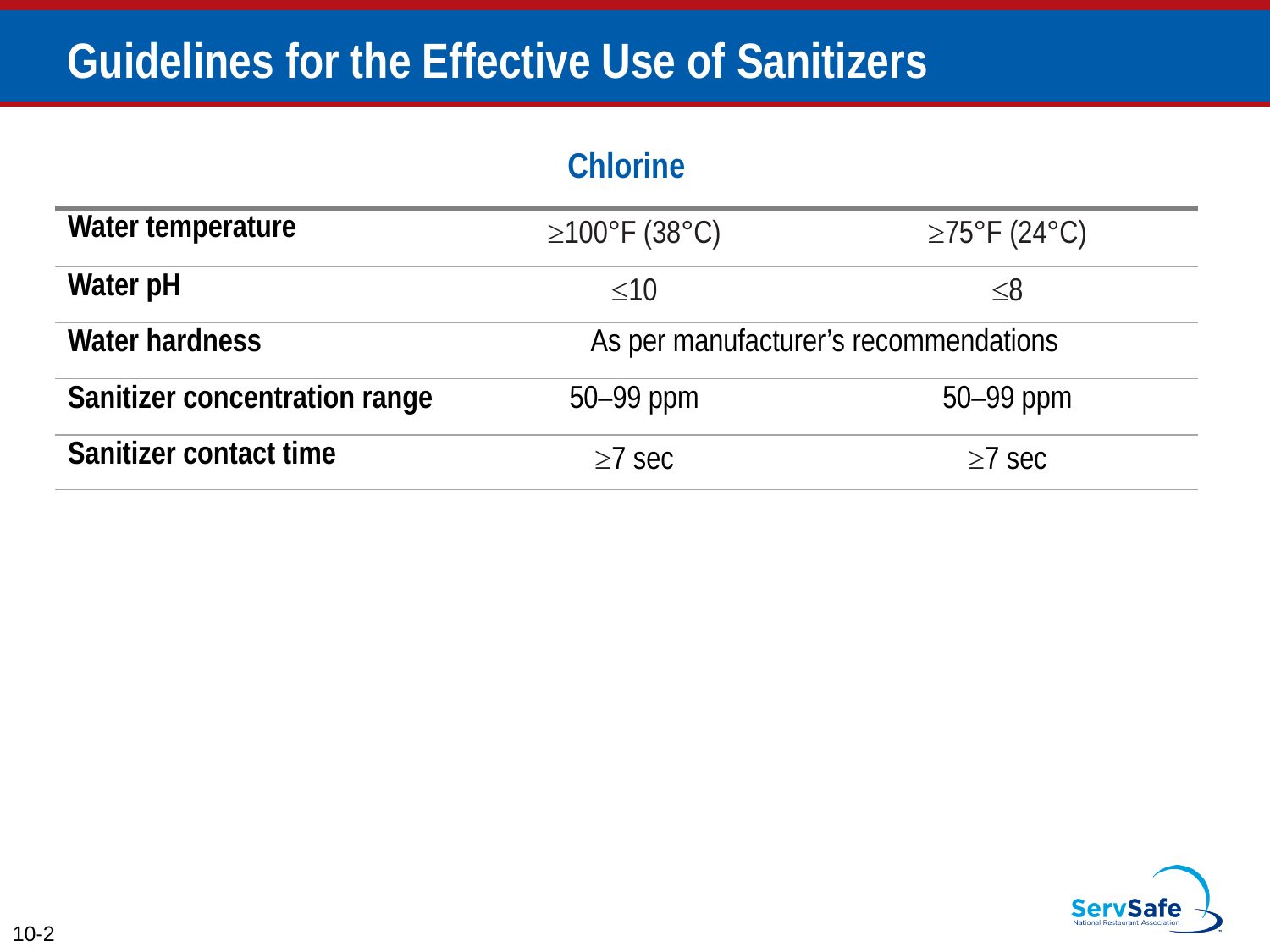

# Guidelines for the Effective Use of Sanitizers
| Chlorine |  |  |
| --- | --- | --- |
| Water temperature | ≥100°F (38°C) | ≥75°F (24°C) |
| Water pH | ≤10 | ≤8 |
| Water hardness | As per manufacturer’s recommendations |  |
| Sanitizer concentration range | 50–99 ppm | 50–99 ppm |
| Sanitizer contact time | ≥7 sec | ≥7 sec |

10-2